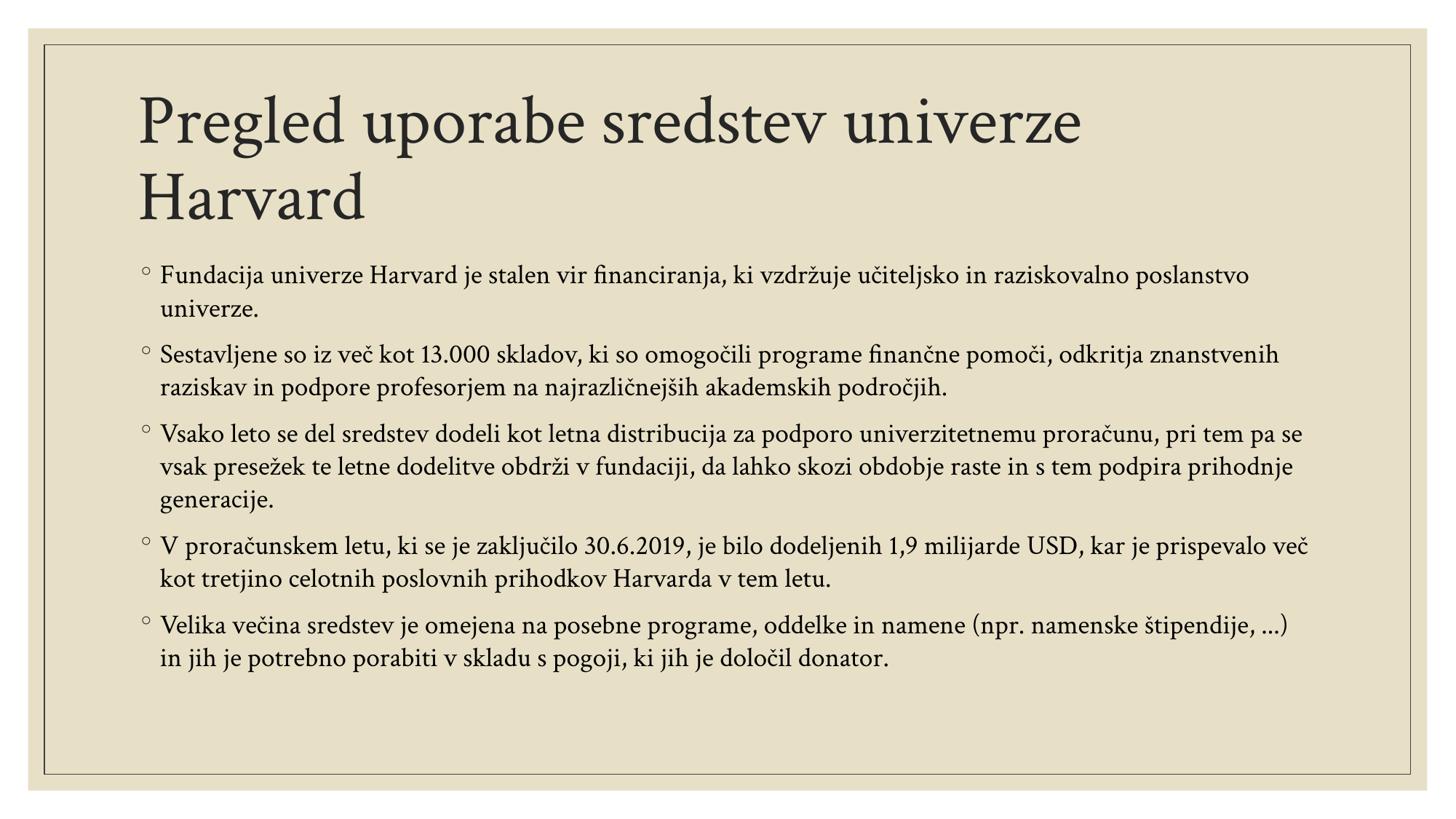

# Pregled uporabe sredstev univerze Harvard
Fundacija univerze Harvard je stalen vir financiranja, ki vzdržuje učiteljsko in raziskovalno poslanstvo univerze.
Sestavljene so iz več kot 13.000 skladov, ki so omogočili programe finančne pomoči, odkritja znanstvenih raziskav in podpore profesorjem na najrazličnejših akademskih področjih.
Vsako leto se del sredstev dodeli kot letna distribucija za podporo univerzitetnemu proračunu, pri tem pa se vsak presežek te letne dodelitve obdrži v fundaciji, da lahko skozi obdobje raste in s tem podpira prihodnje generacije.
V proračunskem letu, ki se je zaključilo 30.6.2019, je bilo dodeljenih 1,9 milijarde USD, kar je prispevalo več kot tretjino celotnih poslovnih prihodkov Harvarda v tem letu.
Velika večina sredstev je omejena na posebne programe, oddelke in namene (npr. namenske štipendije, ...) in jih je potrebno porabiti v skladu s pogoji, ki jih je določil donator.